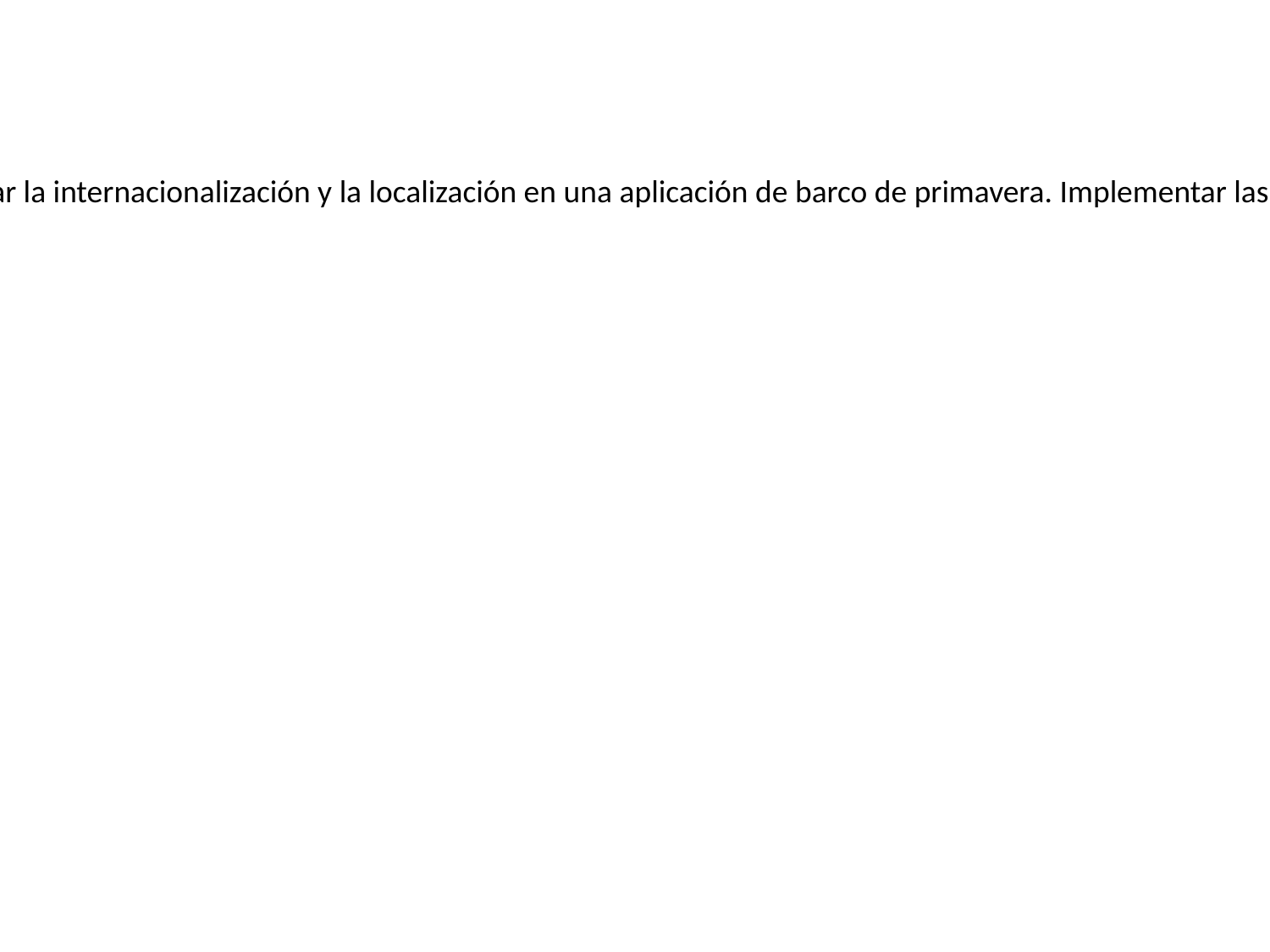

#
Solución sugerida:
Hemos creado un archivo JAR reutilizable para lograr la internacionalización y la localización en una aplicación de barco de primavera. Implementar las funciones de internacionalización sin duplicar el código.